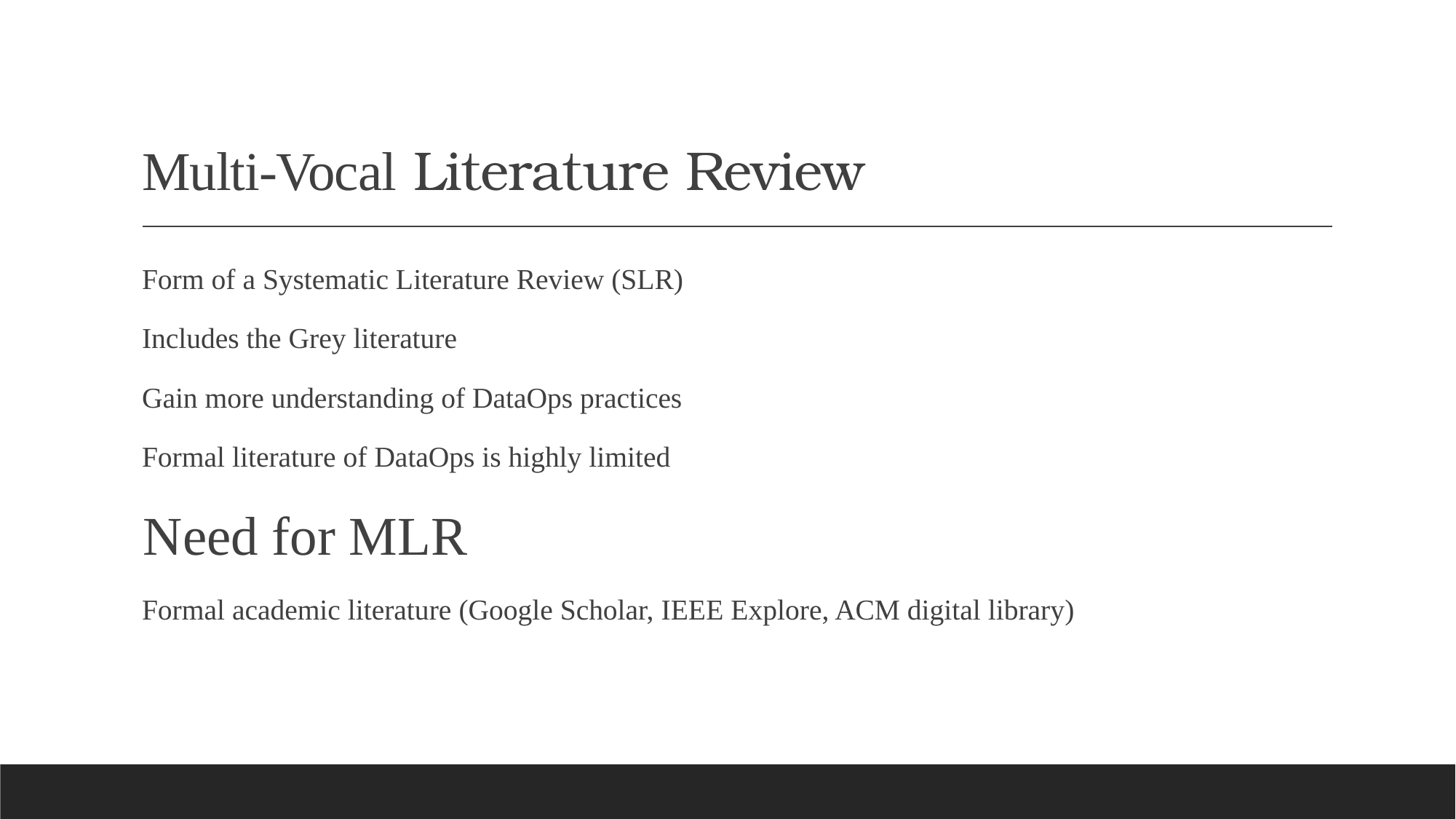

# Multi-Vocal Literature Review
Form of a Systematic Literature Review (SLR)
Includes the Grey literature
Gain more understanding of DataOps practices
Formal literature of DataOps is highly limited
Need for MLR
Formal academic literature (Google Scholar, IEEE Explore, ACM digital library)